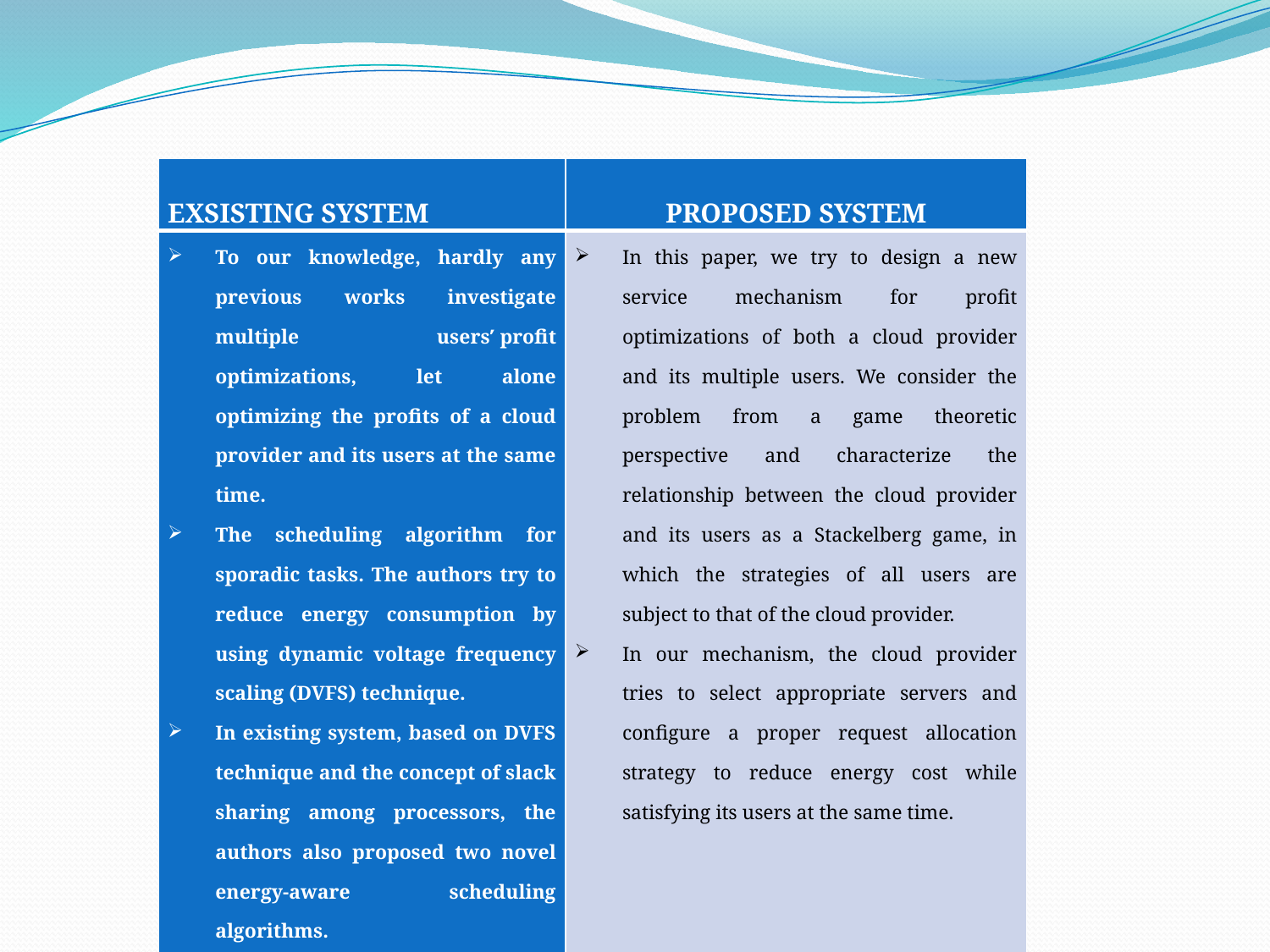

| EXSISTING SYSTEM | PROPOSED SYSTEM |
| --- | --- |
| To our knowledge, hardly any previous works investigate multiple users′ profit optimizations, let alone optimizing the profits of a cloud provider and its users at the same time. The scheduling algorithm for sporadic tasks. The authors try to reduce energy consumption by using dynamic voltage frequency scaling (DVFS) technique. In existing system, based on DVFS technique and the concept of slack sharing among processors, the authors also proposed two novel energy-aware scheduling algorithms. | In this paper, we try to design a new service mechanism for profit optimizations of both a cloud provider and its multiple users. We consider the problem from a game theoretic perspective and characterize the relationship between the cloud provider and its users as a Stackelberg game, in which the strategies of all users are subject to that of the cloud provider. In our mechanism, the cloud provider tries to select appropriate servers and configure a proper request allocation strategy to reduce energy cost while satisfying its users at the same time. |